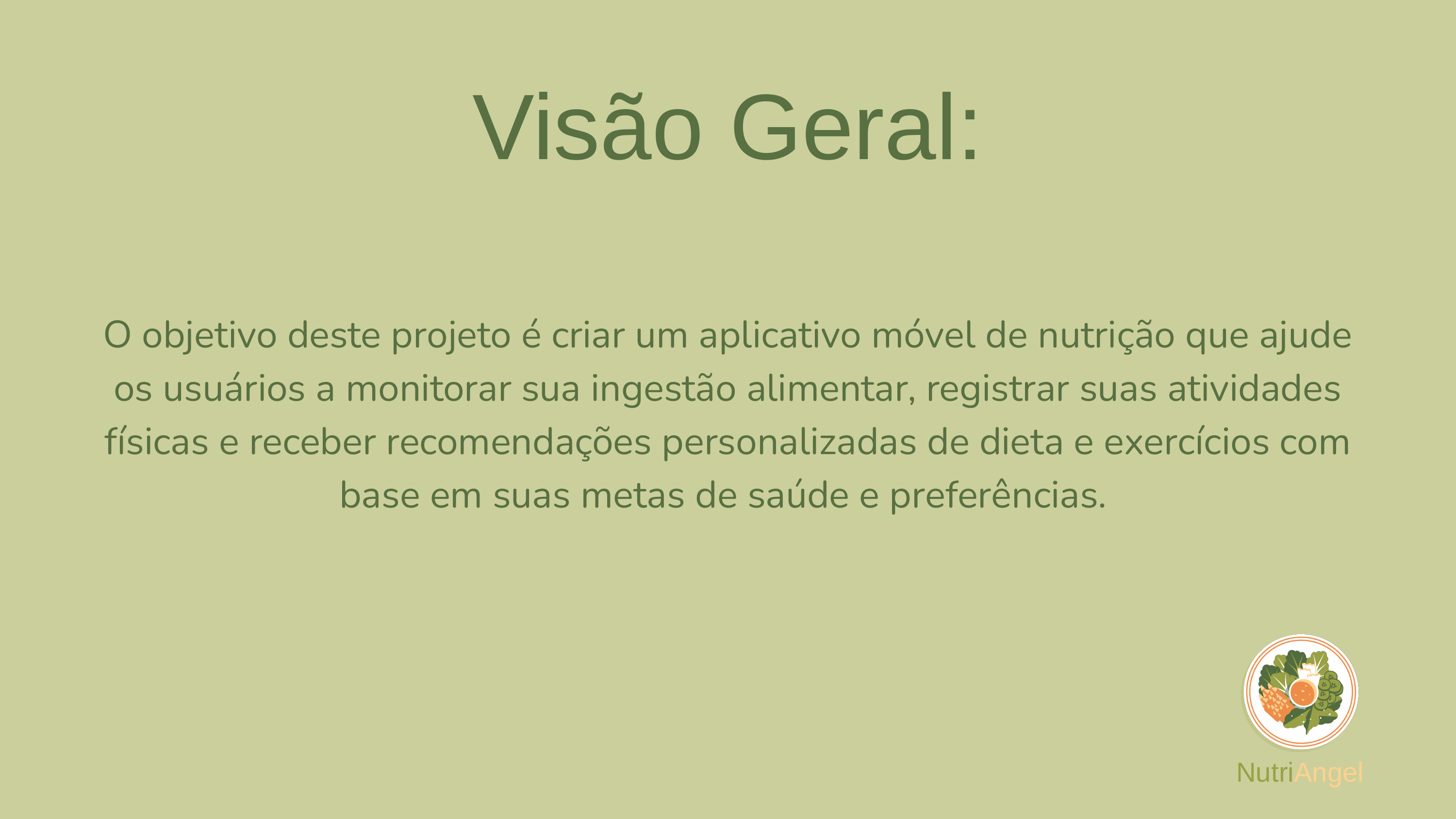

Visão Geral:
O objetivo deste projeto é criar um aplicativo móvel de nutrição que ajude os usuários a monitorar sua ingestão alimentar, registrar suas atividades físicas e receber recomendações personalizadas de dieta e exercícios com base em suas metas de saúde e preferências.

NutriAngel